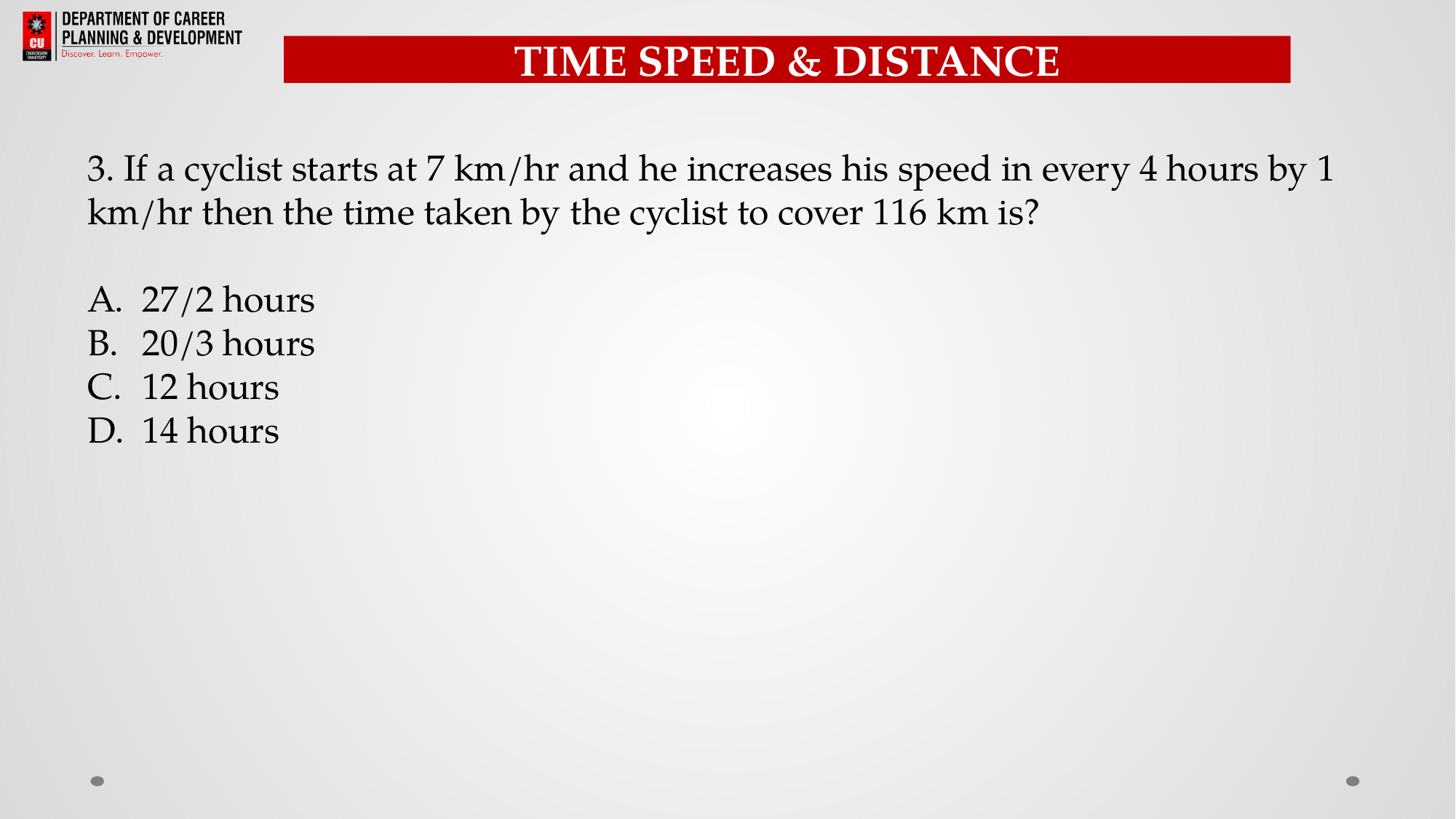

TIME SPEED & DISTANCE
3. If a cyclist starts at 7 km/hr and he increases his speed in every 4 hours by 1 km/hr then the time taken by the cyclist to cover 116 km is?

27/2 hours
20/3 hours
12 hours
14 hours